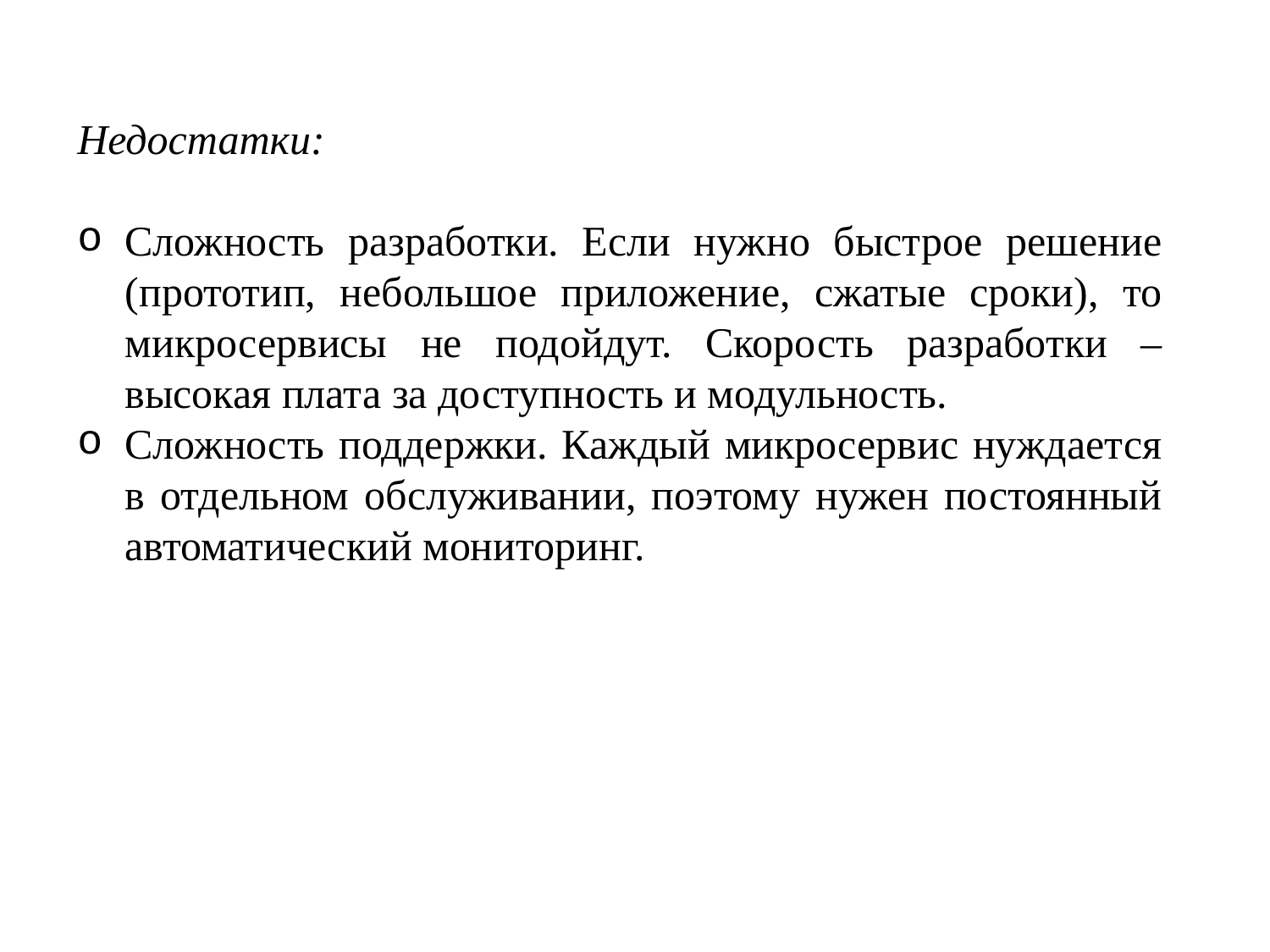

Недостатки:

Сложность разработки. Если нужно быстрое решение (прототип, небольшое приложение, сжатые сроки), то микросервисы не подойдут. Скорость разработки – высокая плата за доступность и модульность.
Сложность поддержки. Каждый микросервис нуждается в отдельном обслуживании, поэтому нужен постоянный автоматический мониторинг.